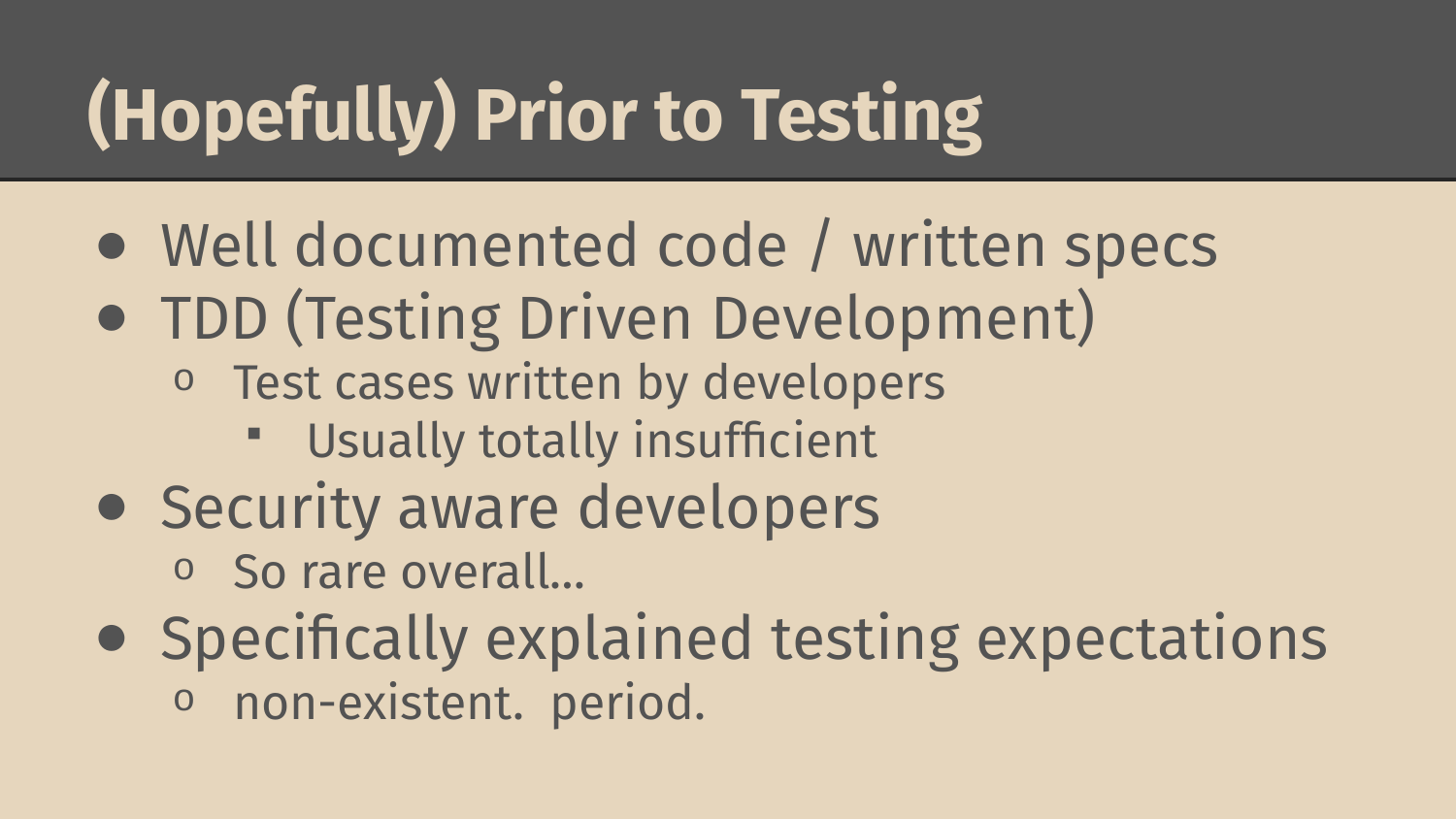

# (Hopefully) Prior to Testing
Well documented code / written specs
TDD (Testing Driven Development)
Test cases written by developers
Usually totally insufficient
Security aware developers
So rare overall…
Specifically explained testing expectations
non-existent.  period.